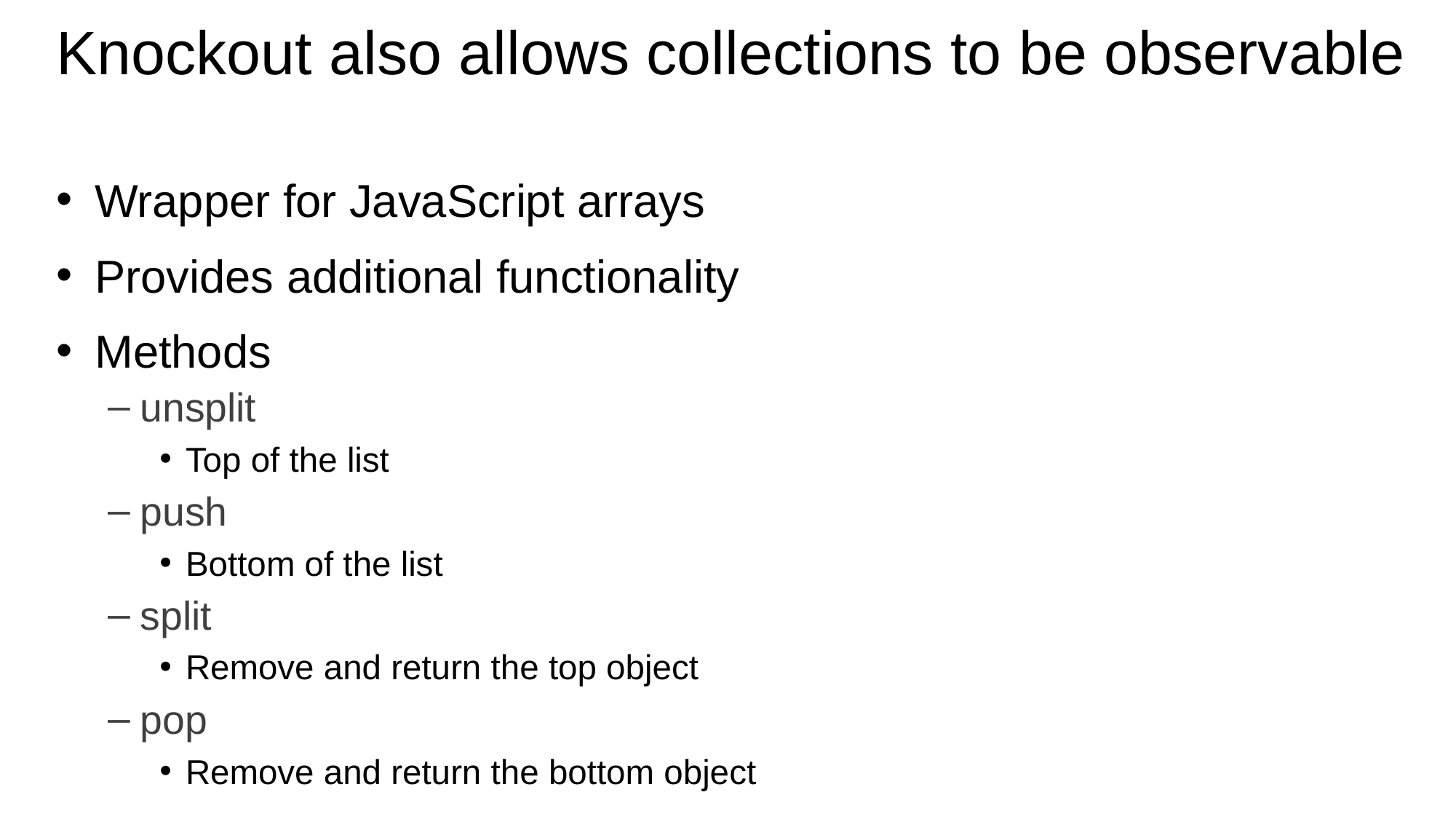

# Knockout also allows collections to be observable
Wrapper for JavaScript arrays
Provides additional functionality
Methods
unsplit
Top of the list
push
Bottom of the list
split
Remove and return the top object
pop
Remove and return the bottom object